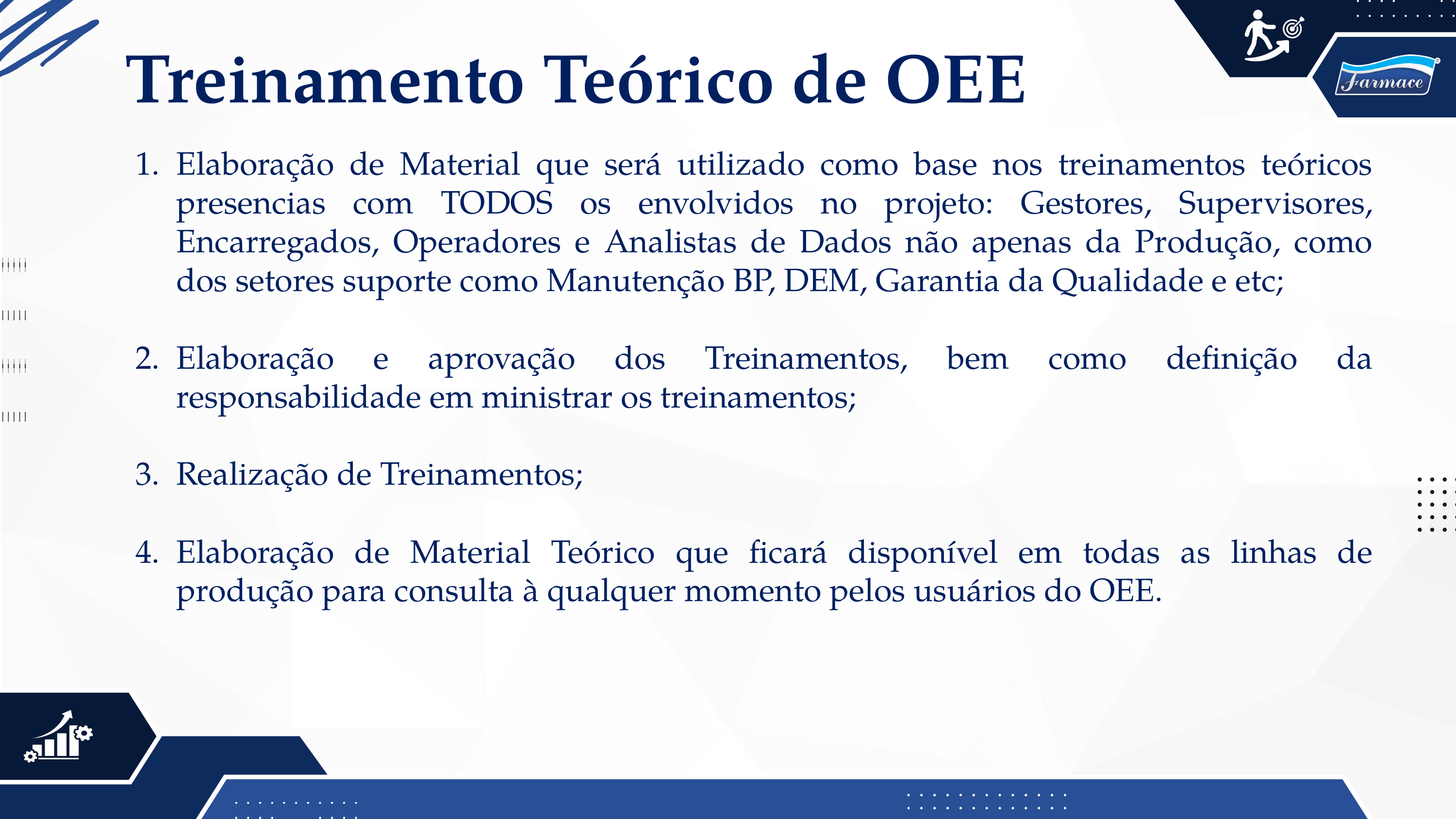

Treinamento Teórico de OEE

Elaboração de Material que será utilizado como base nos treinamentos teóricos presencias com TODOS os envolvidos no projeto: Gestores, Supervisores, Encarregados, Operadores e Analistas de Dados não apenas da Produção, como dos setores suporte como Manutenção BP, DEM, Garantia da Qualidade e etc;

Elaboração e aprovação dos Treinamentos, bem como definição da responsabilidade em ministrar os treinamentos;

Realização de Treinamentos;

Elaboração de Material Teórico que ficará disponível em todas as linhas de produção para consulta à qualquer momento pelos usuários do OEE.